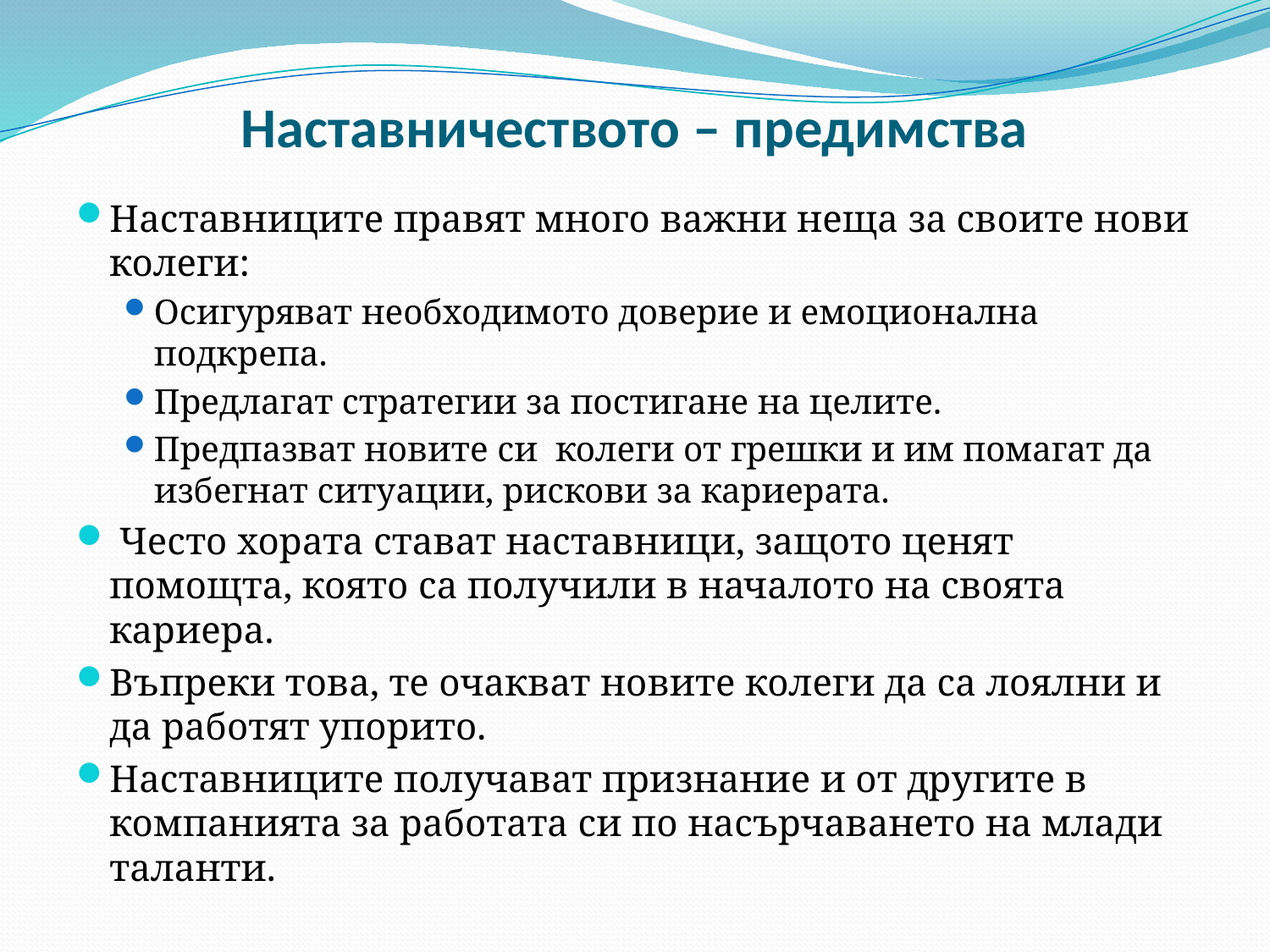

# Наставничеството – предимства
Наставниците правят много важни неща за своите нови колеги:
Осигуряват необходимото доверие и емоционална подкрепа.
Предлагат стратегии за постигане на целите.
Предпазват новите си  колеги от грешки и им помагат да избегнат ситуации, рискови за кариерата.
 Често хората стават наставници, защото ценят помощта, която са получили в началото на своята кариера.
Въпреки това, те очакват новите колеги да са лоялни и да работят упорито.
Наставниците получават признание и от другите в компанията за работата си по насърчаването на млади таланти.